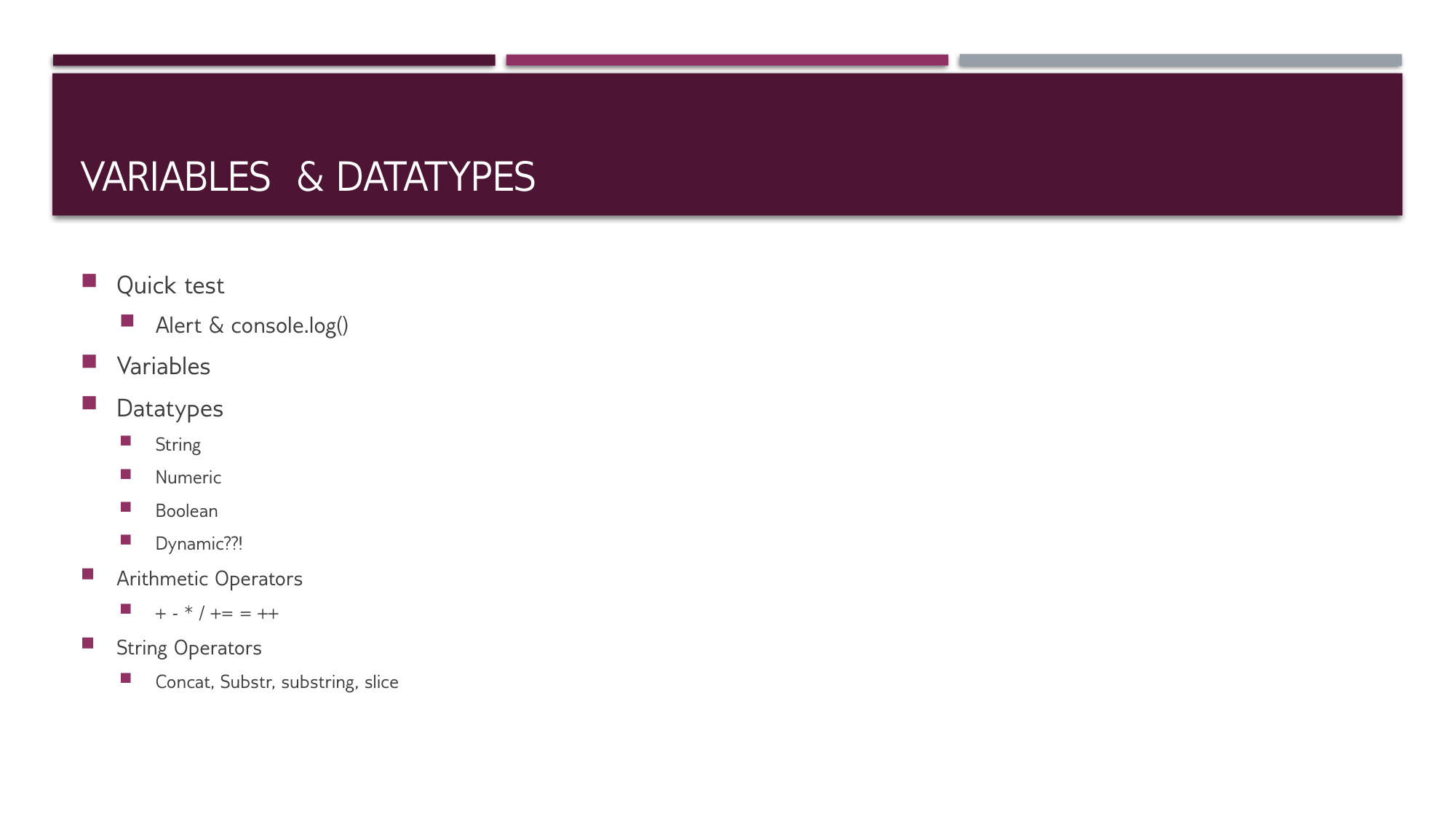

# Variables  & datatypes
Quick test
Alert & console.log()
Variables
Datatypes
String
Numeric
Boolean
Dynamic??!
Arithmetic Operators
+ - * / += = ++
String Operators
Concat, Substr, substring, slice